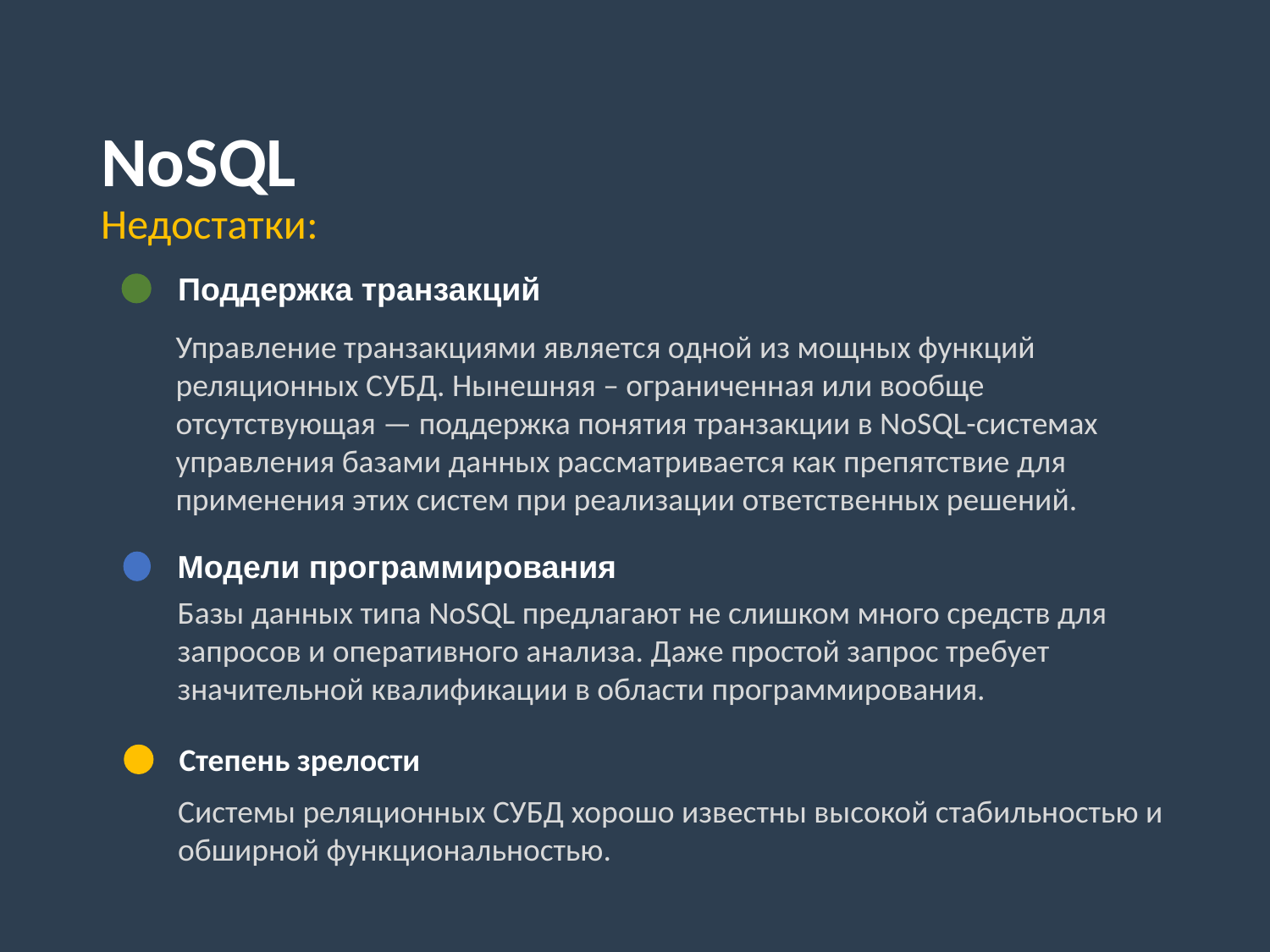

NoSQL
Недостатки:
Поддержка транзакций

Управление транзакциями является одной из мощных функций реляционных СУБД. Нынешняя – ограниченная или вообще отсутствующая — поддержка понятия транзакции в NoSQL-системах управления базами данных рассматривается как препятствие для применения этих систем при реализации ответственных решений.
Модели программирования

Базы данных типа NoSQL предлагают не слишком много средств для запросов и оперативного анализа. Даже простой запрос требует значительной квалификации в области программирования.
Степень зрелости

Системы реляционных СУБД хорошо известны высокой стабильностью и обширной функциональностью.